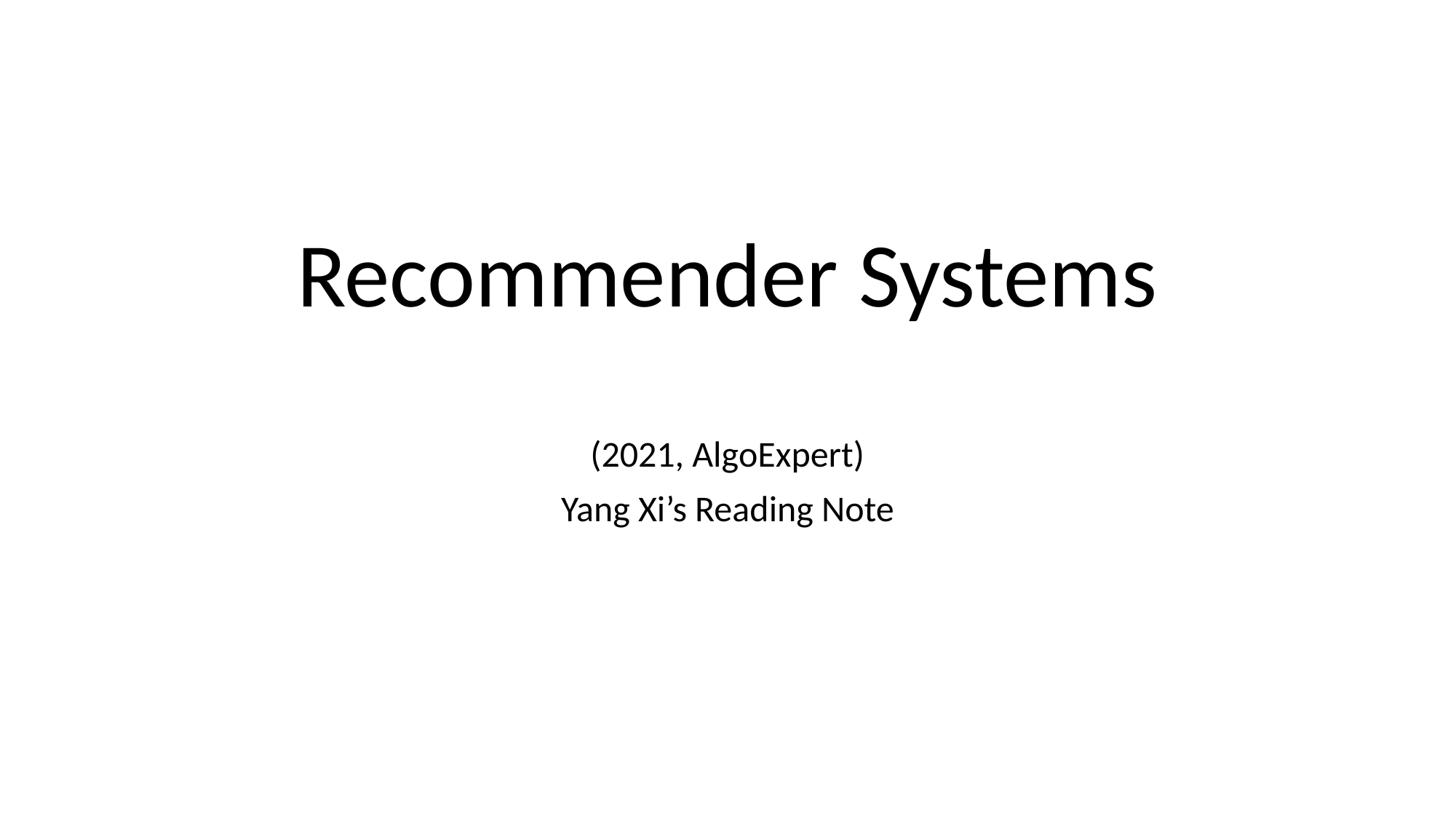

# Recommender Systems
(2021, AlgoExpert)
Yang Xi’s Reading Note